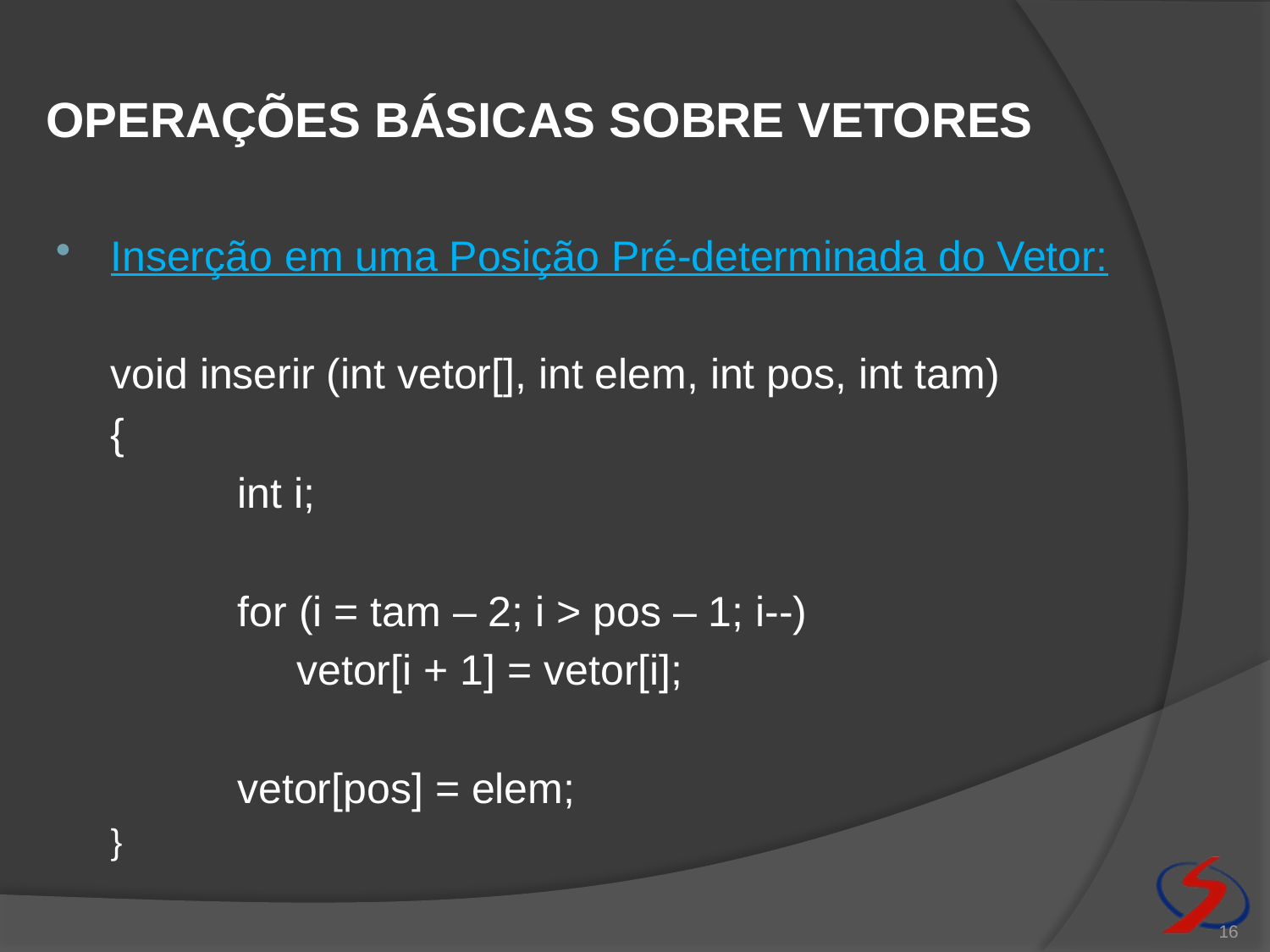

# Operações básicas sobre vetores
Inserção em uma Posição Pré-determinada do Vetor:

	void inserir (int vetor[], int elem, int pos, int tam)
	{
		int i;

		for (i = tam – 2; i > pos – 1; i--)
		     vetor[i + 1] = vetor[i];

		vetor[pos] = elem;
	}

16